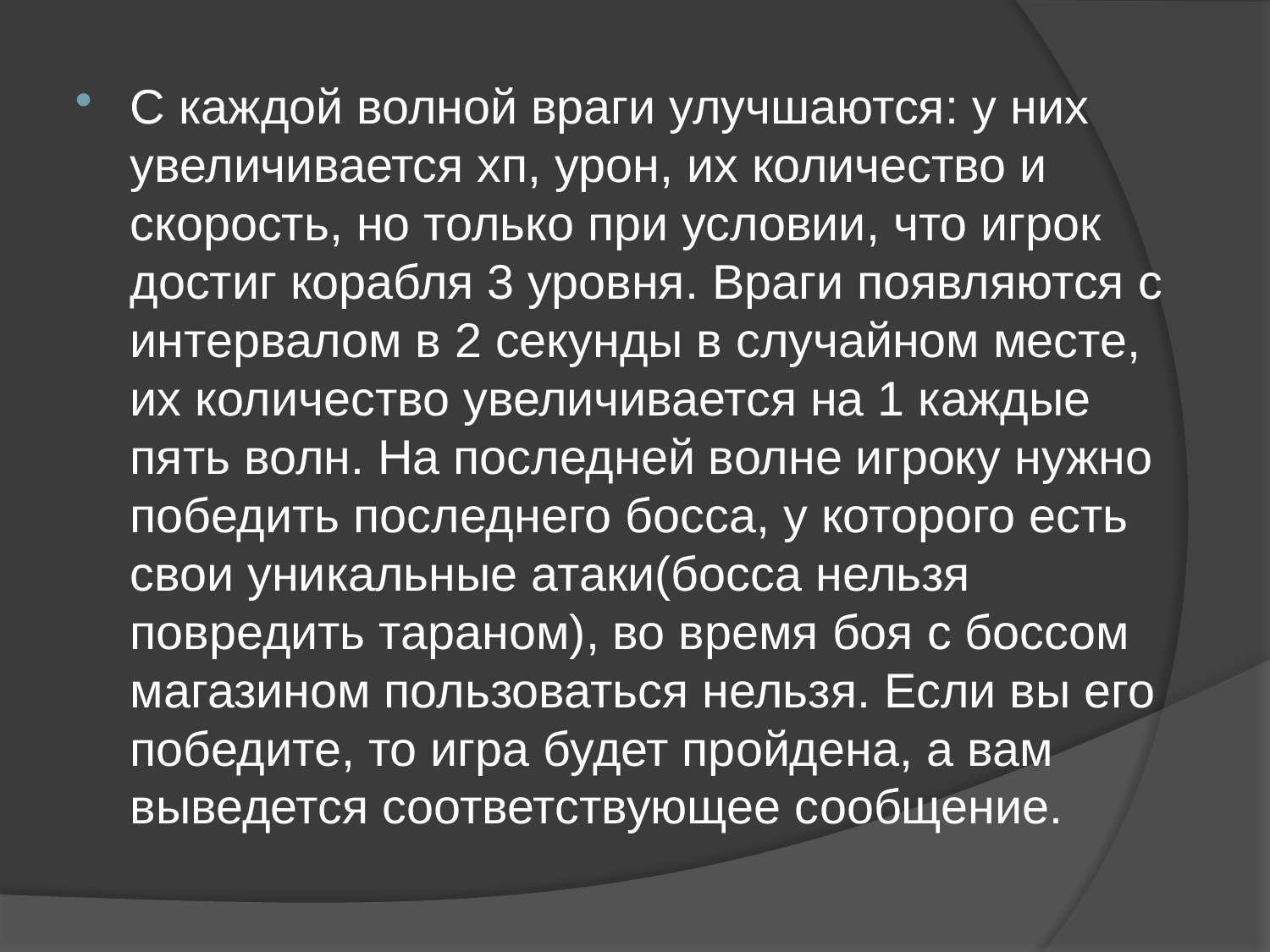

С каждой волной враги улучшаются: у них увеличивается хп, урон, их количество и скорость, но только при условии, что игрок достиг корабля 3 уровня. Враги появляются с интервалом в 2 секунды в случайном месте, их количество увеличивается на 1 каждые пять волн. На последней волне игроку нужно победить последнего босса, у которого есть свои уникальные атаки(босса нельзя повредить тараном), во время боя с боссом магазином пользоваться нельзя. Если вы его победите, то игра будет пройдена, а вам выведется соответствующее сообщение.